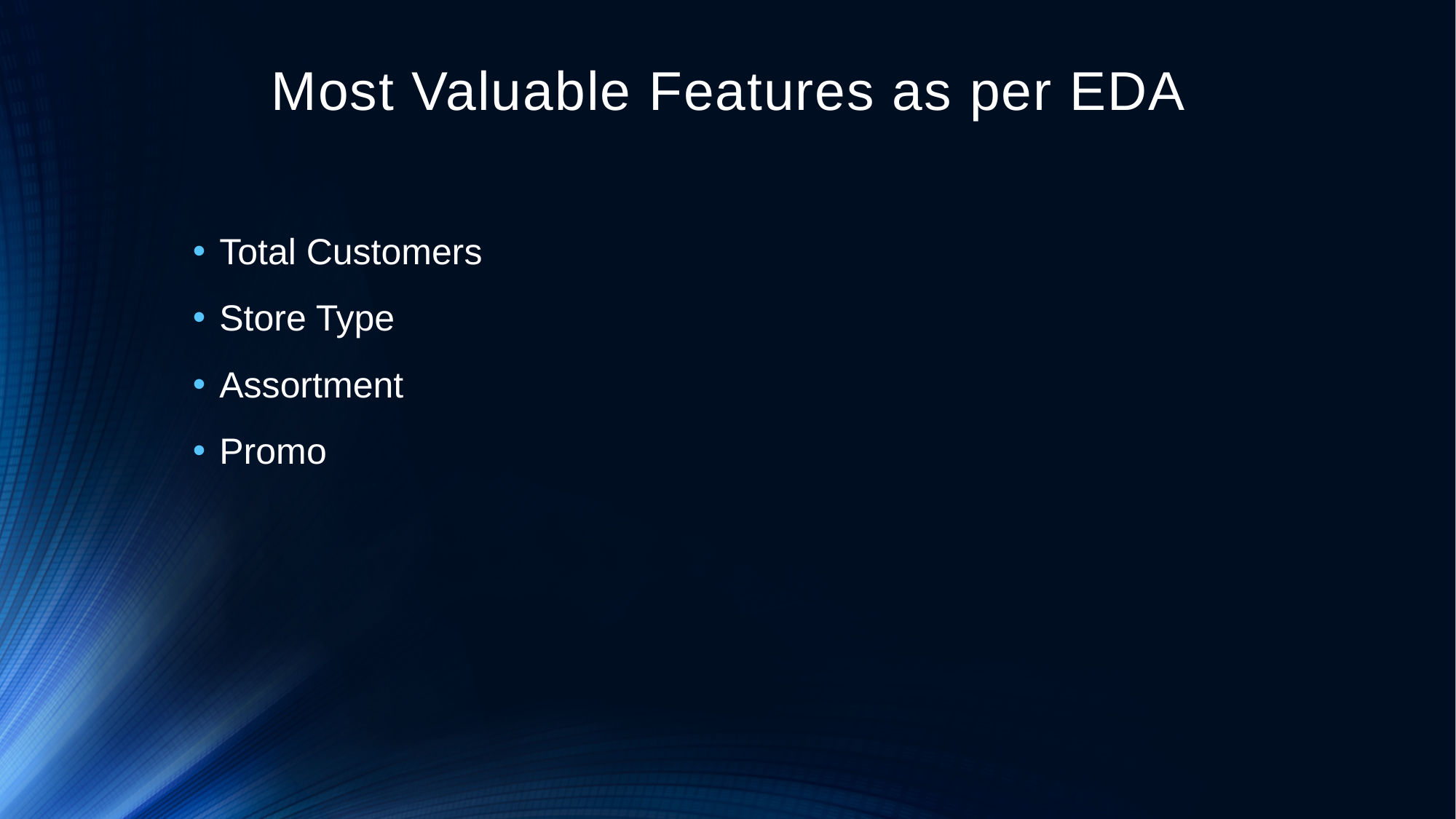

# Most Valuable Features as per EDA
Total Customers
Store Type
Assortment
Promo